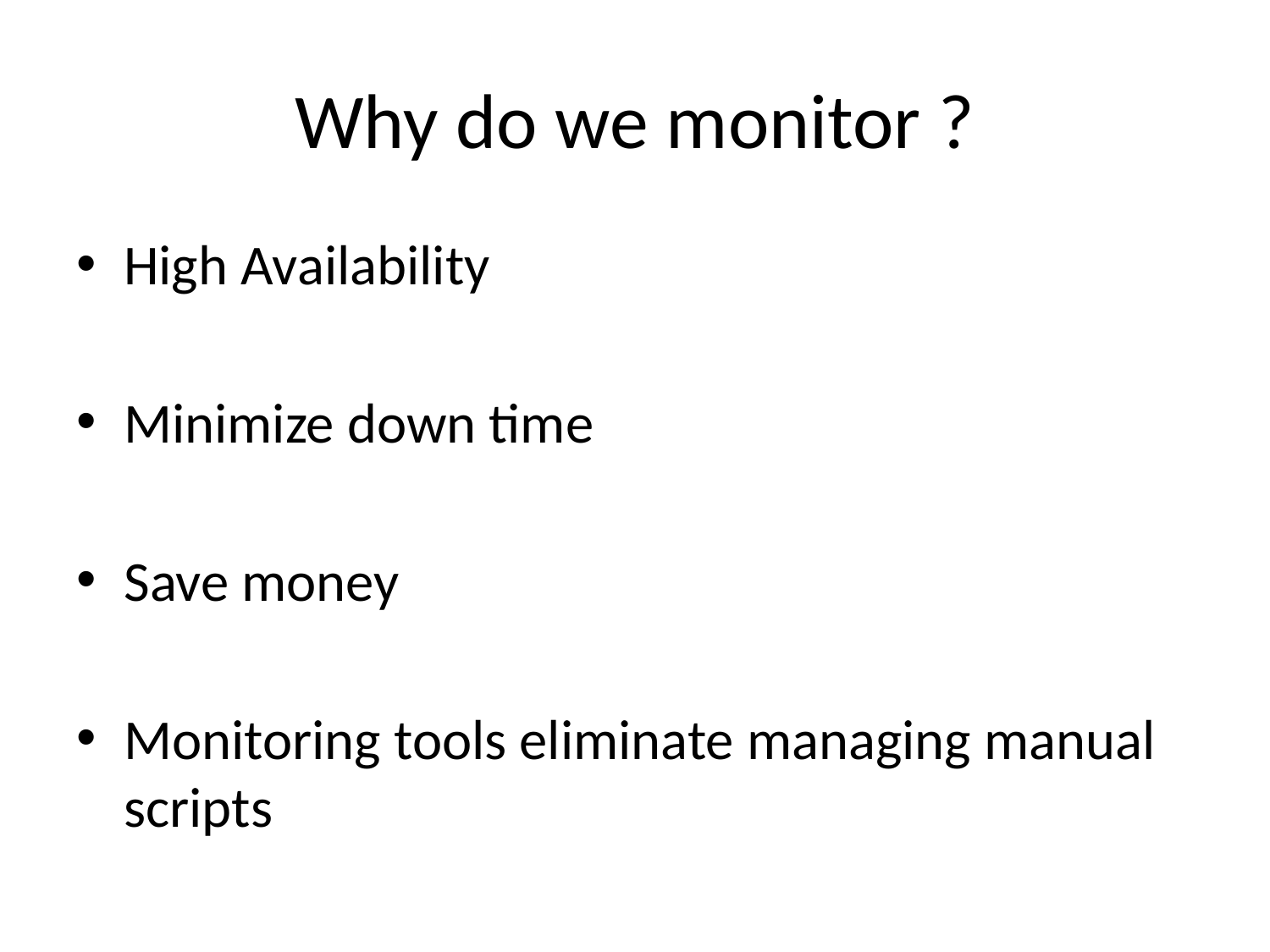

# Why do we monitor ?
High Availability

Minimize down time

Save money

Monitoring tools eliminate managing manual scripts